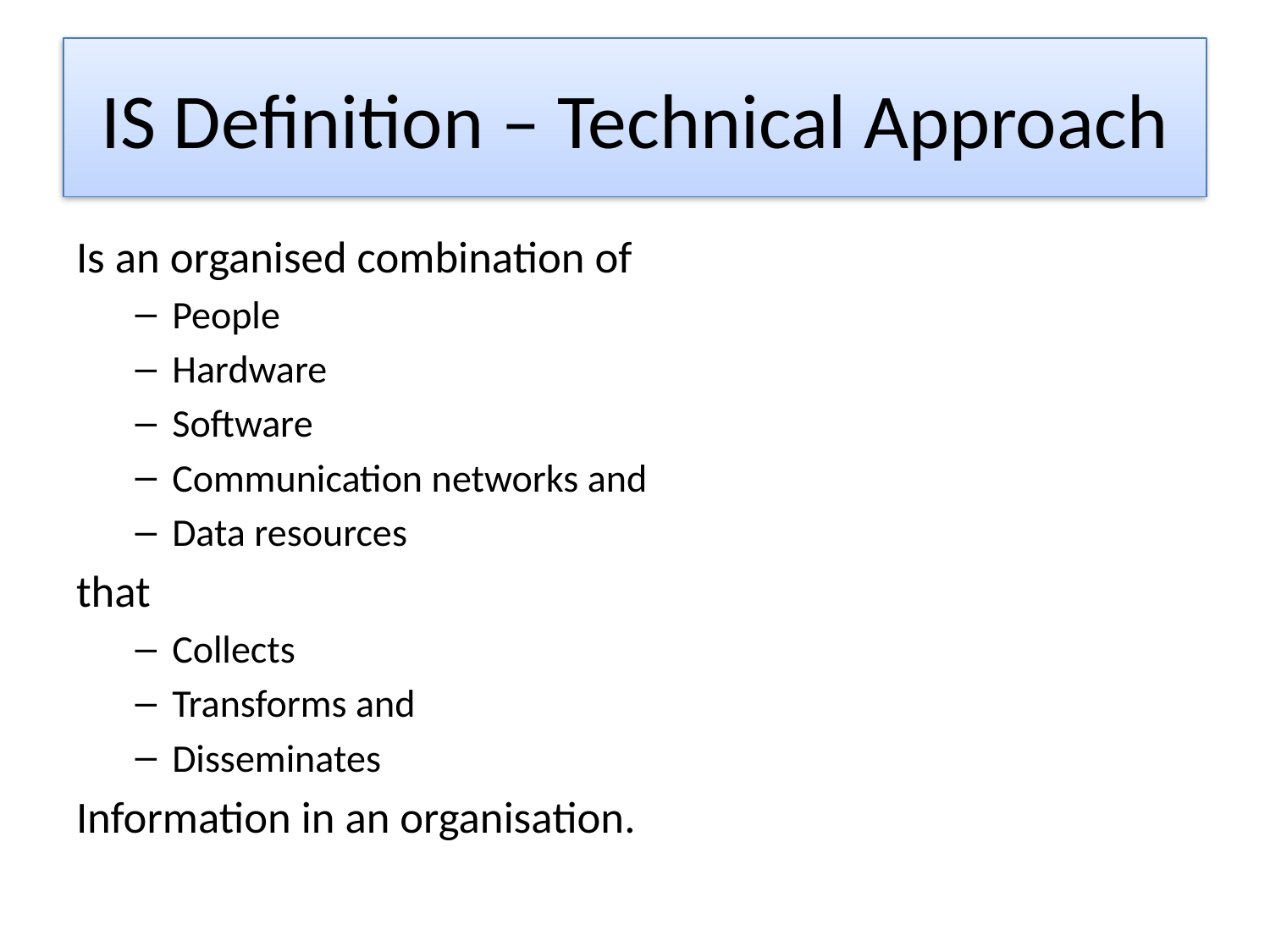

# IS Definition – Technical Approach
Is an organised combination of
People
Hardware
Software
Communication networks and
Data resources
that
Collects
Transforms and
Disseminates
Information in an organisation.